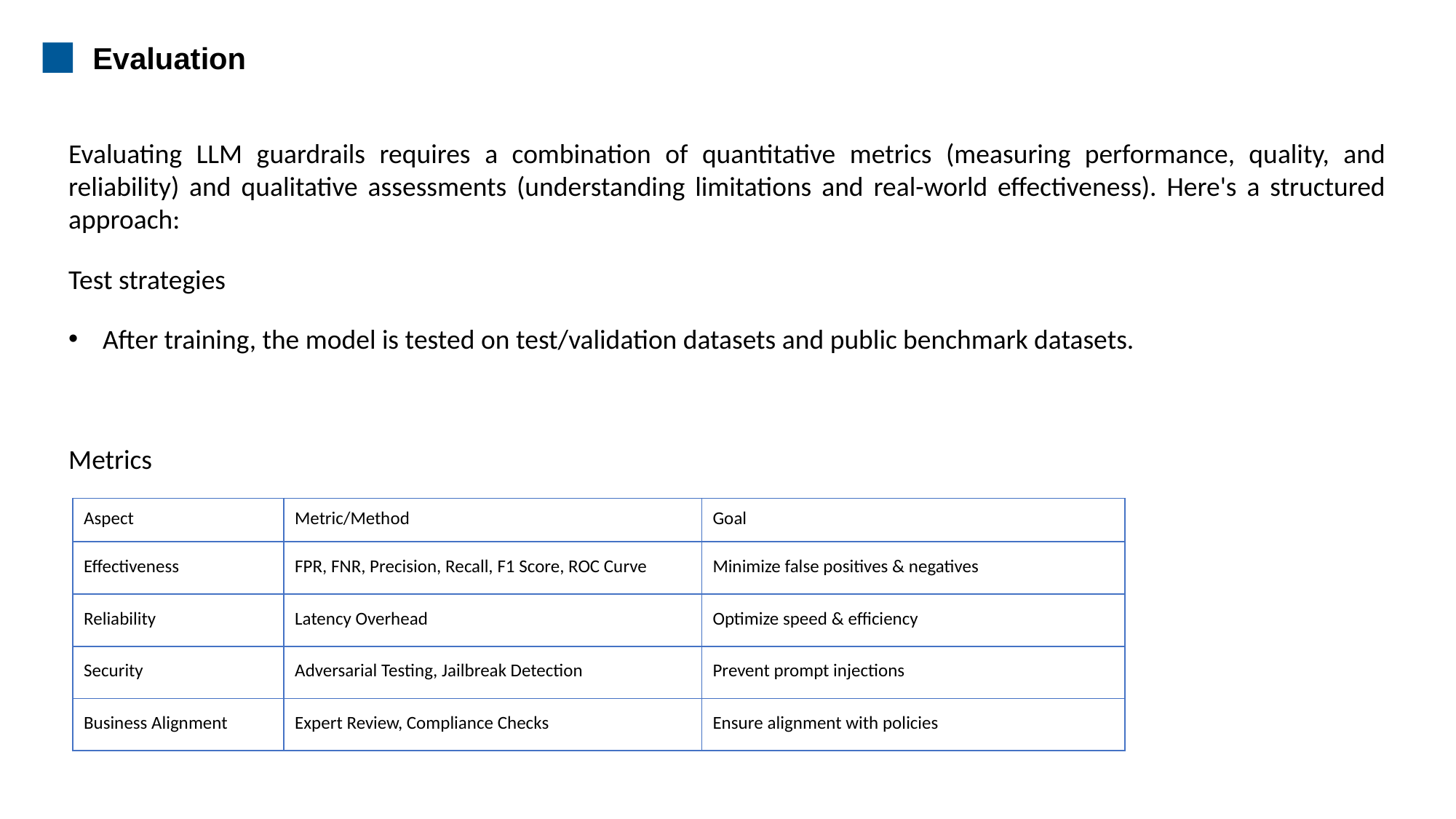

Evaluation

Evaluating LLM guardrails requires a combination of quantitative metrics (measuring performance, quality, and reliability) and qualitative assessments (understanding limitations and real-world effectiveness). Here's a structured approach:
Test strategies
After training, the model is tested on test/validation datasets and public benchmark datasets.

Metrics

| Aspect | Metric/Method | Goal |
| --- | --- | --- |
| Effectiveness | FPR, FNR, Precision, Recall, F1 Score, ROC Curve | Minimize false positives & negatives |
| Reliability | Latency Overhead | Optimize speed & efficiency |
| Security | Adversarial Testing, Jailbreak Detection | Prevent prompt injections |
| Business Alignment | Expert Review, Compliance Checks | Ensure alignment with policies |